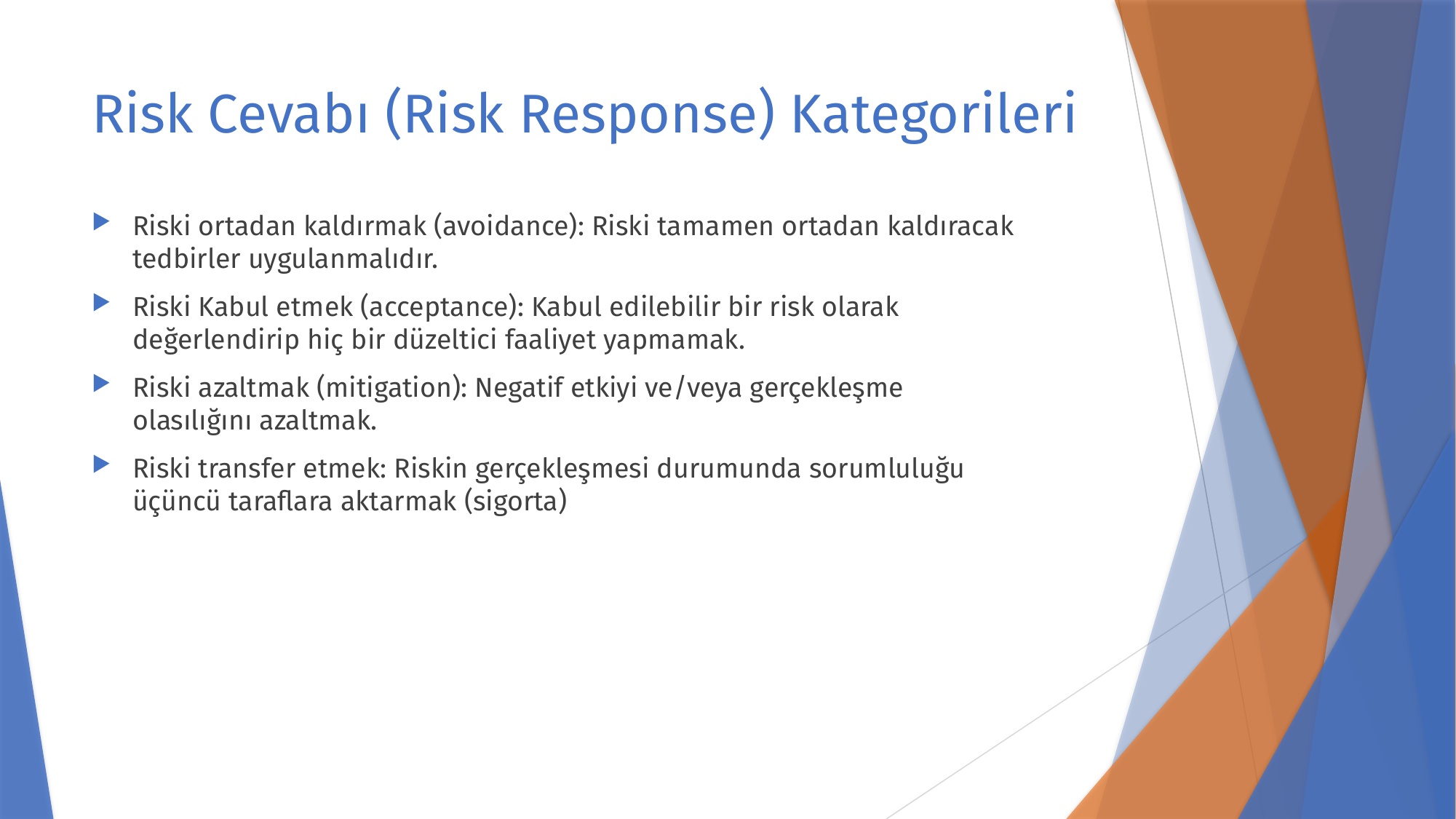

# Risk Cevabı (Risk Response) Kategorileri
Riski ortadan kaldırmak (avoidance): Riski tamamen ortadan kaldıracak tedbirler uygulanmalıdır.
Riski Kabul etmek (acceptance): Kabul edilebilir bir risk olarak değerlendirip hiç bir düzeltici faaliyet yapmamak.
Riski azaltmak (mitigation): Negatif etkiyi ve/veya gerçekleşme olasılığını azaltmak.
Riski transfer etmek: Riskin gerçekleşmesi durumunda sorumluluğu üçüncü taraflara aktarmak (sigorta)